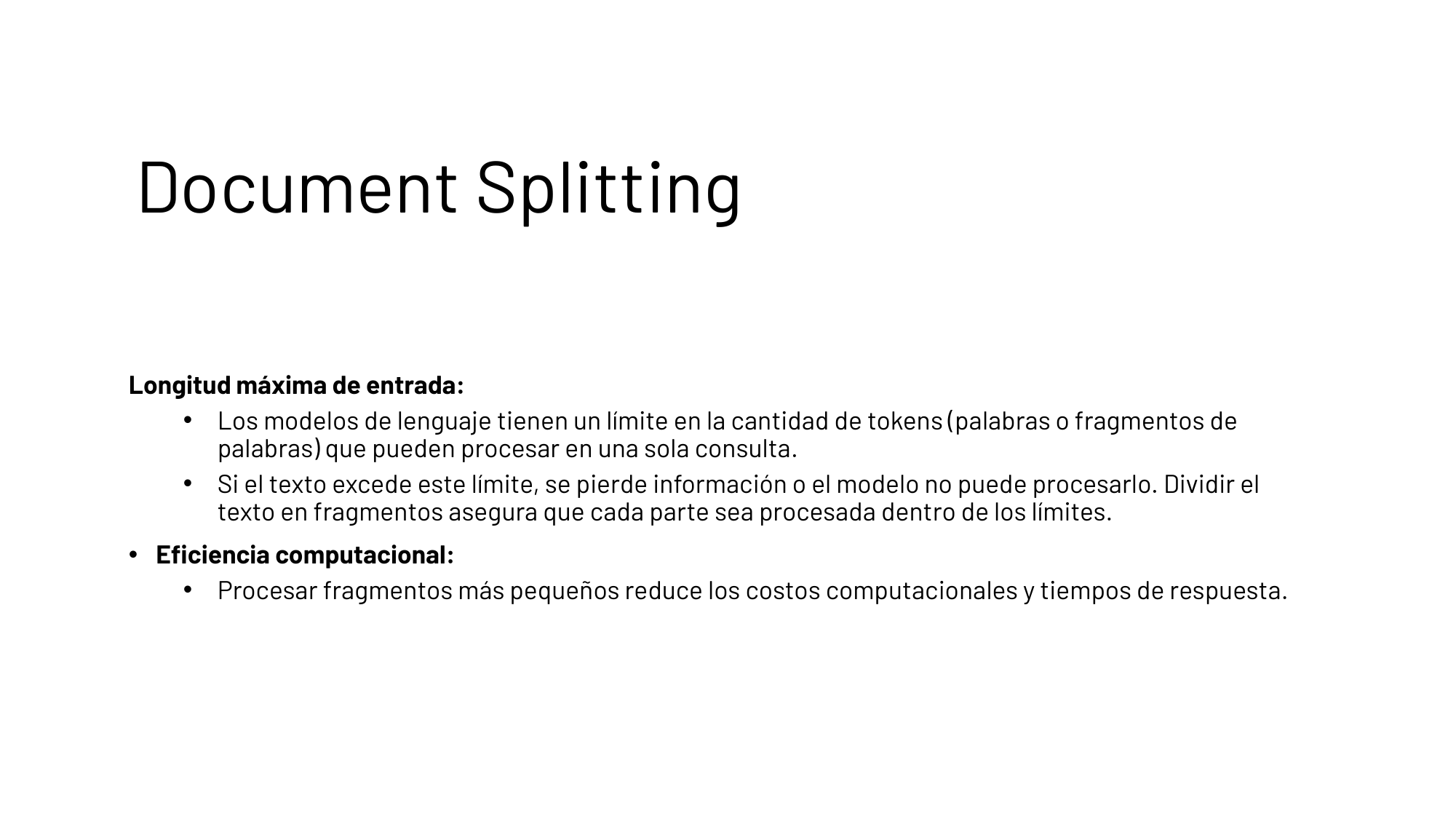

# Document Splitting
Longitud máxima de entrada:
Los modelos de lenguaje tienen un límite en la cantidad de tokens (palabras o fragmentos de palabras) que pueden procesar en una sola consulta.
Si el texto excede este límite, se pierde información o el modelo no puede procesarlo. Dividir el texto en fragmentos asegura que cada parte sea procesada dentro de los límites.
Eficiencia computacional:
Procesar fragmentos más pequeños reduce los costos computacionales y tiempos de respuesta.